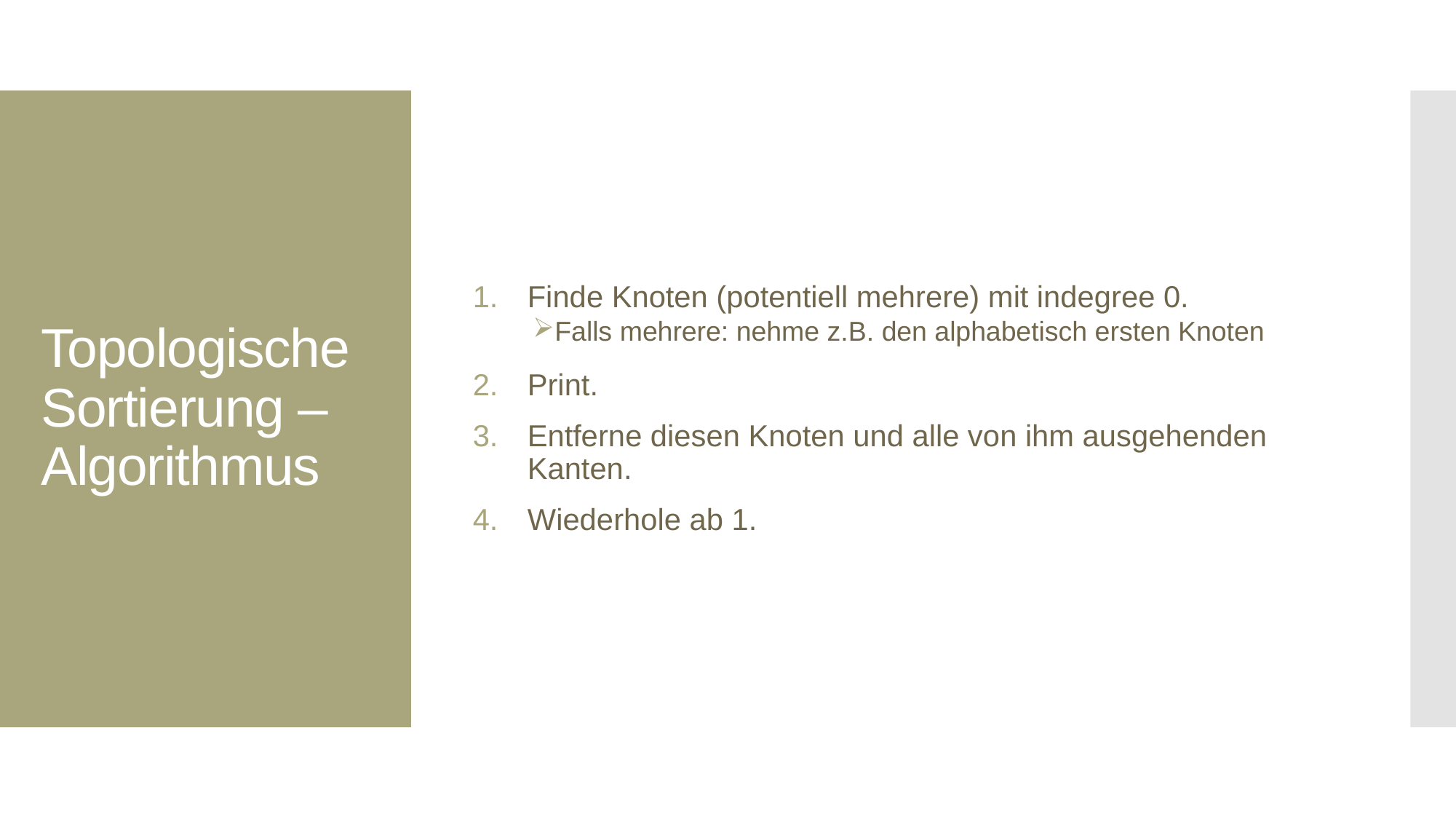

Finde Knoten (potentiell mehrere) mit indegree 0.
Falls mehrere: nehme z.B. den alphabetisch ersten Knoten
Print.
Entferne diesen Knoten und alle von ihm ausgehenden Kanten.
Wiederhole ab 1.
# Topologische Sortierung – Algorithmus